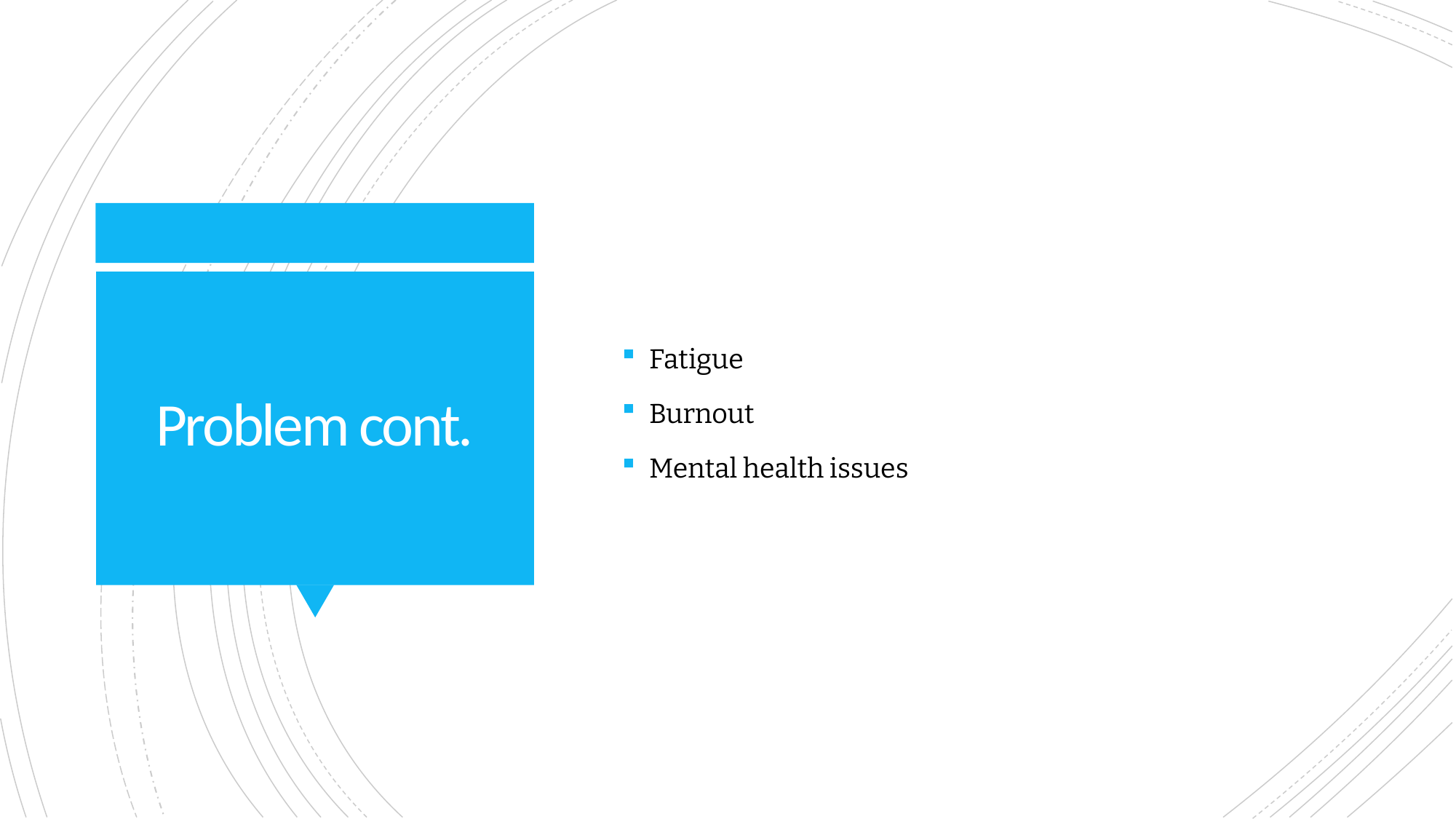

Fatigue
Burnout
Mental health issues
# Problem cont.